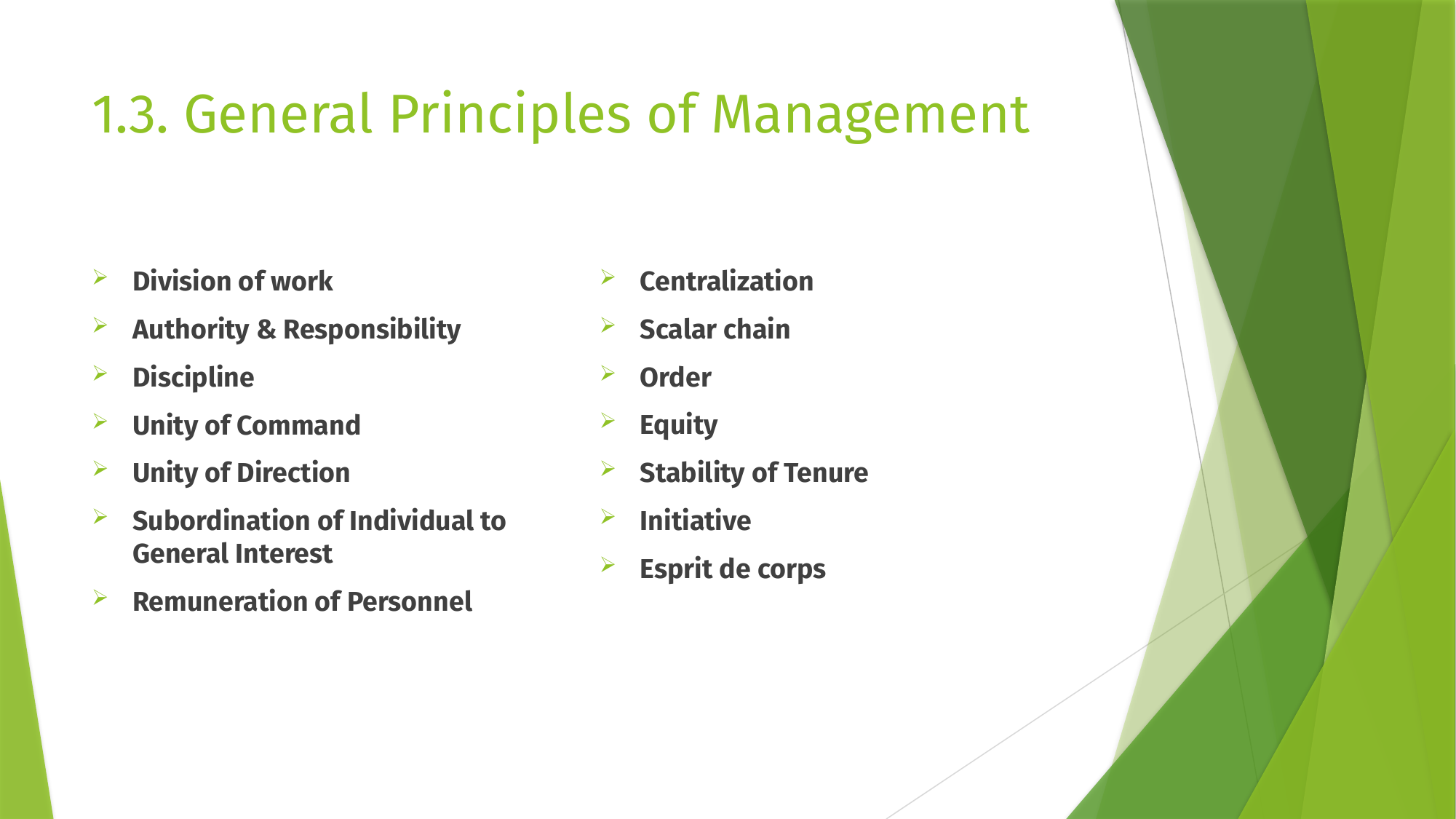

# 1.3. General Principles of Management
Centralization
Scalar chain
Order
Equity
Stability of Tenure
Initiative
Esprit de corps

Division of work
Authority & Responsibility
Discipline
Unity of Command
Unity of Direction
Subordination of Individual to General Interest
Remuneration of Personnel